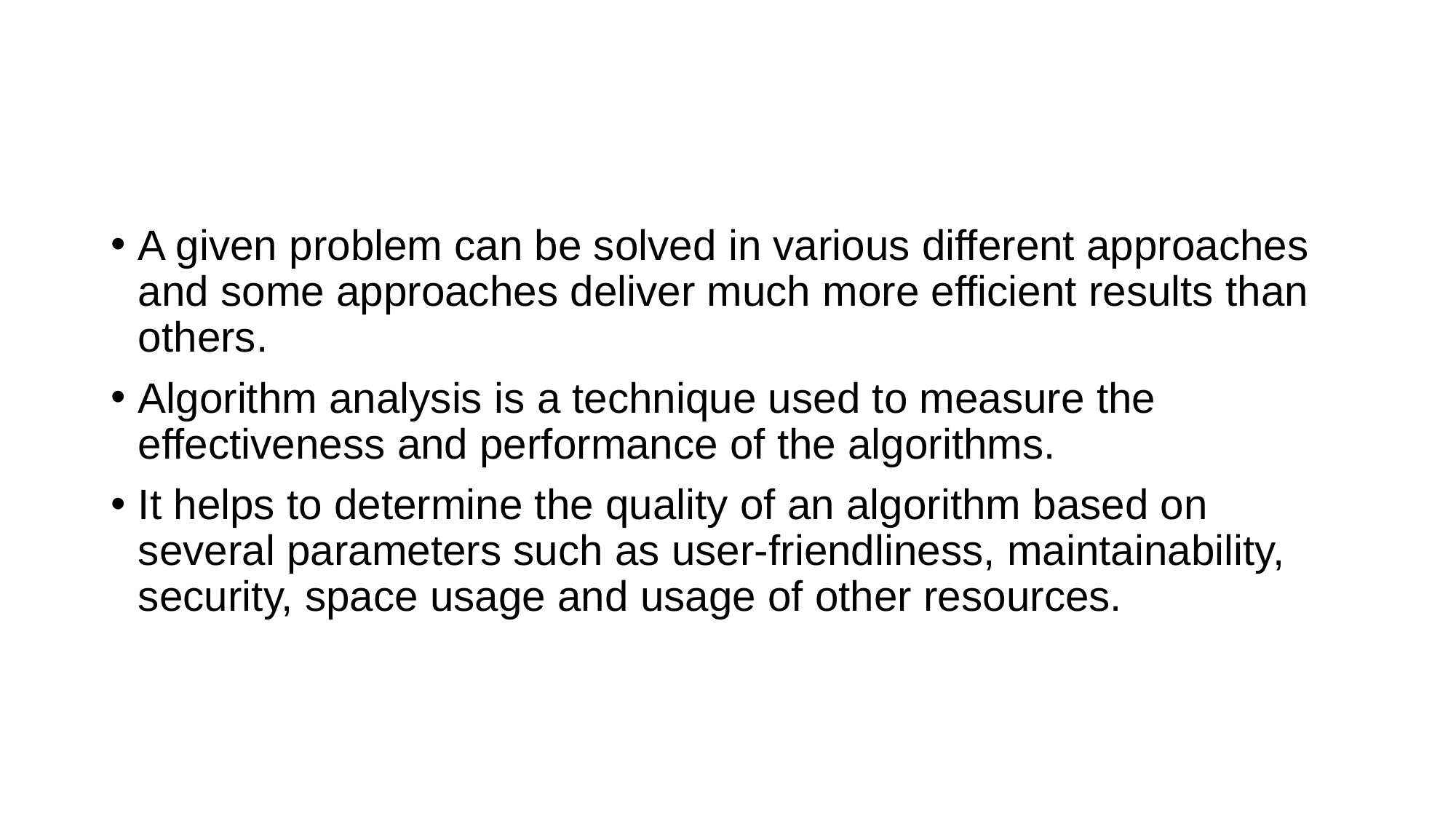

#
A given problem can be solved in various different approaches and some approaches deliver much more efficient results than others.
Algorithm analysis is a technique used to measure the effectiveness and performance of the algorithms.
It helps to determine the quality of an algorithm based on several parameters such as user-friendliness, maintainability, security, space usage and usage of other resources.